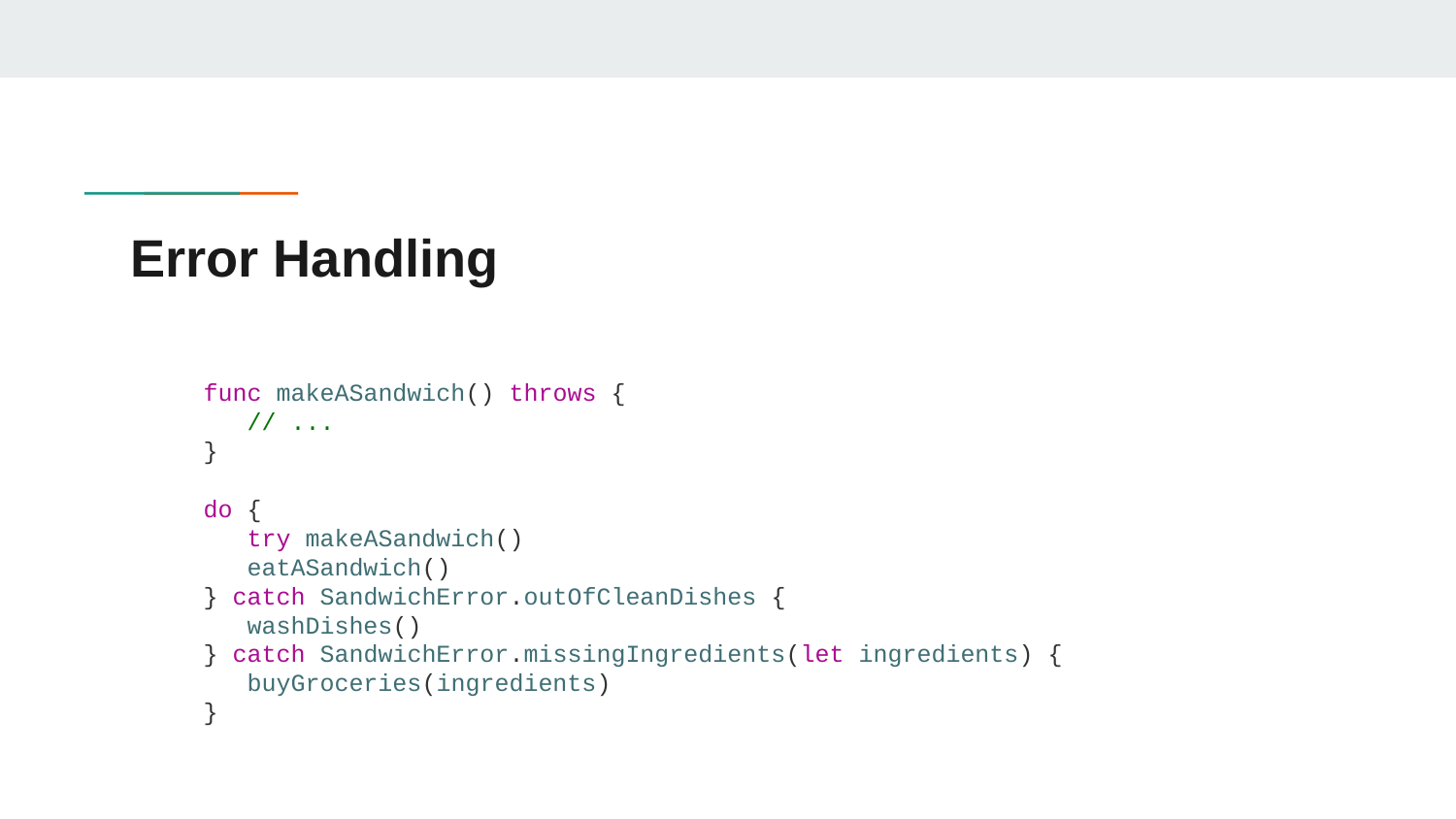

# Error Handling

func makeASandwich() throws {
   // ...
}
do {
   try makeASandwich()
   eatASandwich()
} catch SandwichError.outOfCleanDishes {
   washDishes()
} catch SandwichError.missingIngredients(let ingredients) {
   buyGroceries(ingredients)
}